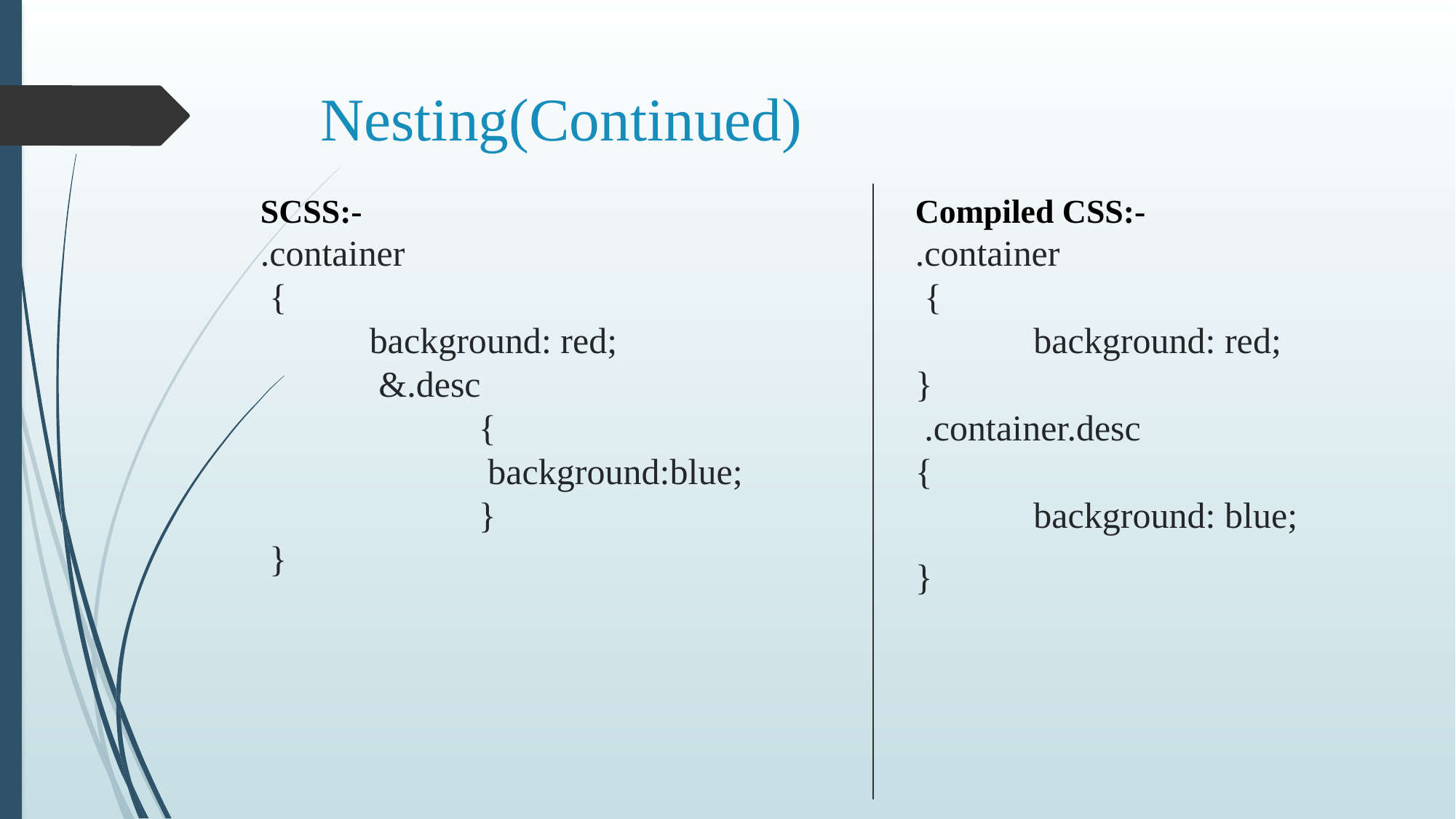

# Nesting(Continued)
SCSS:-
.container
 {
 	background: red;
	 &.desc
		{
		 background:blue;
		}
 }
Compiled CSS:-
.container
 {
	 background: red;
}
 .container.desc
{
	 background: blue;
}